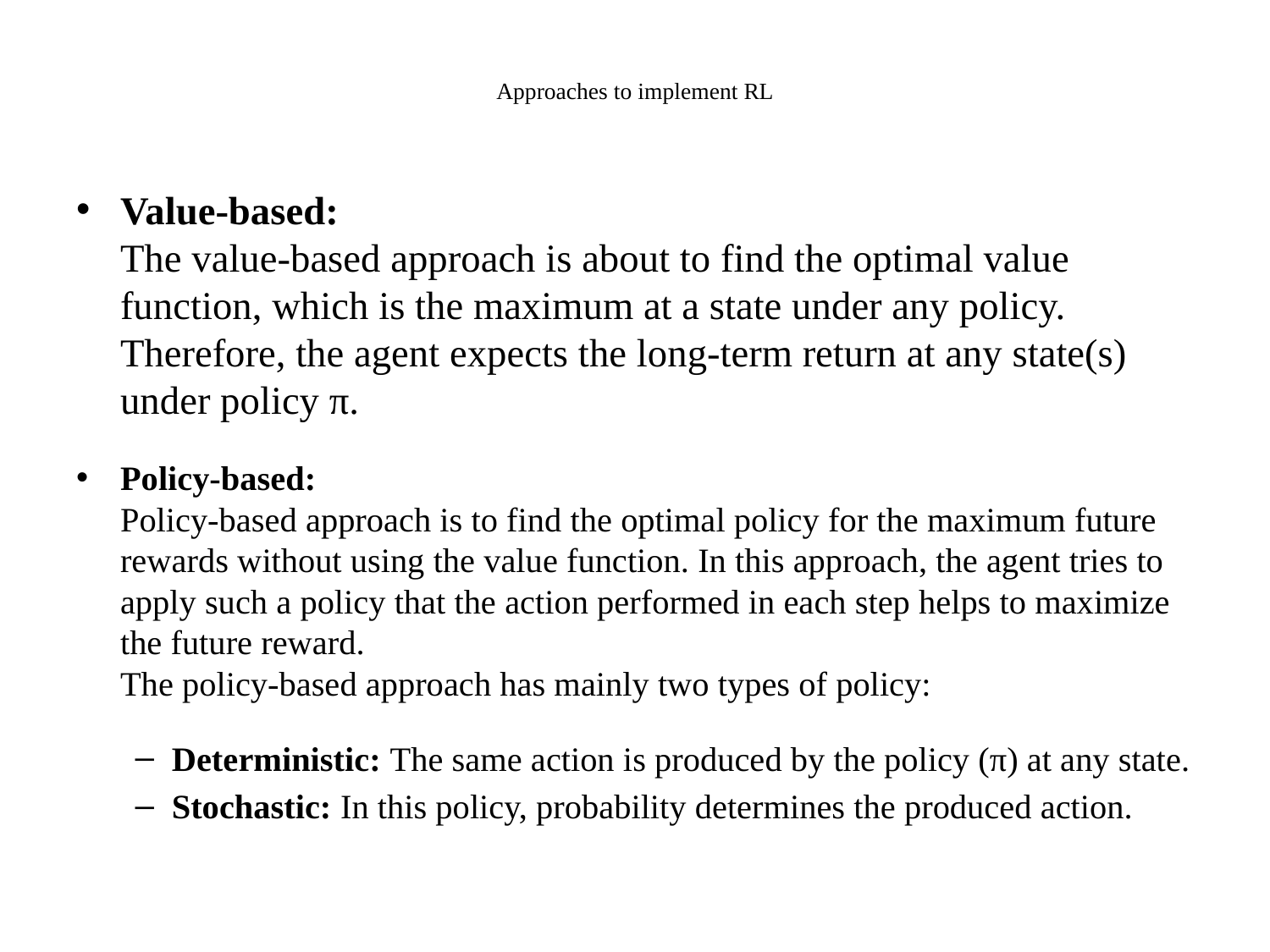

# Approaches to implement RL
Value-based:
The value-based approach is about to find the optimal value function, which is the maximum at a state under any policy. Therefore, the agent expects the long-term return at any state(s) under policy π.

Policy-based:
Policy-based approach is to find the optimal policy for the maximum future rewards without using the value function. In this approach, the agent tries to apply such a policy that the action performed in each step helps to maximize the future reward.
The policy-based approach has mainly two types of policy:

Deterministic: The same action is produced by the policy (π) at any state.
Stochastic: In this policy, probability determines the produced action.